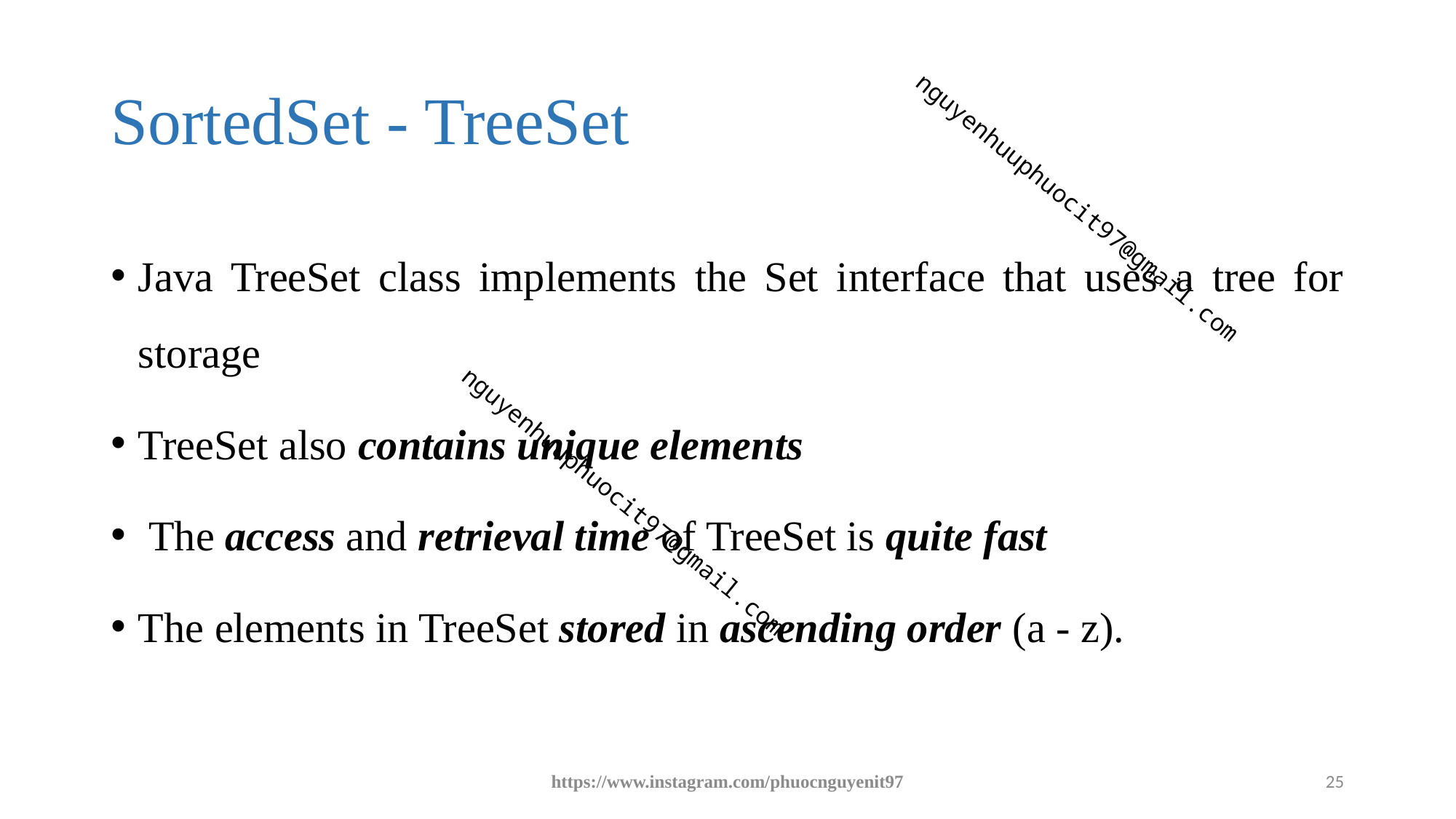

# SortedSet - TreeSet
Java TreeSet class implements the Set interface that uses a tree for storage
TreeSet also contains unique elements
 The access and retrieval time of TreeSet is quite fast
The elements in TreeSet stored in ascending order (a - z).
https://www.instagram.com/phuocnguyenit97
25